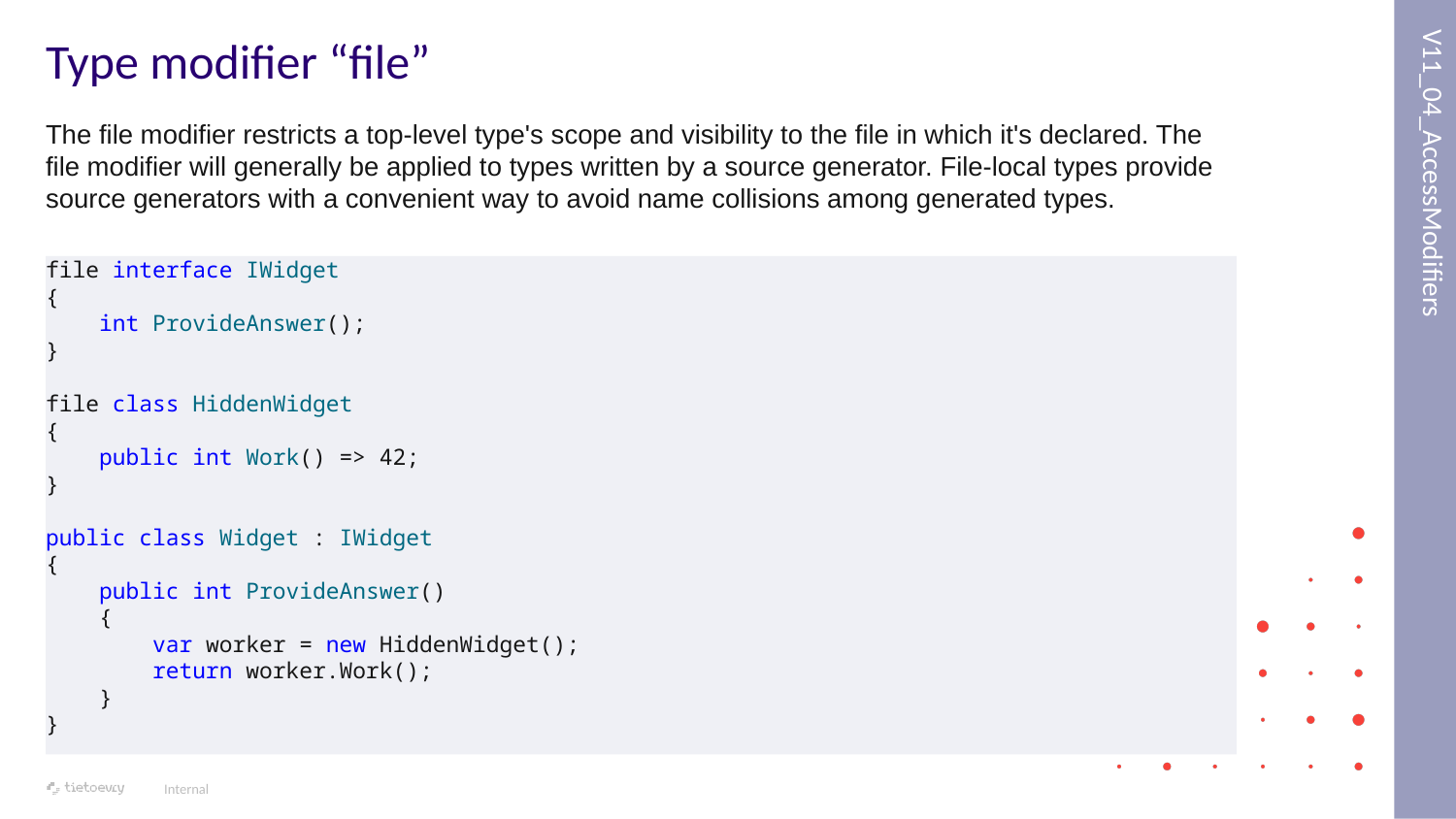

V11_04_AccessModifiers
# Type modifier “file”
The file modifier restricts a top-level type's scope and visibility to the file in which it's declared. The file modifier will generally be applied to types written by a source generator. File-local types provide source generators with a convenient way to avoid name collisions among generated types.
file interface IWidget
{
    int ProvideAnswer();
}
file class HiddenWidget
{
    public int Work() => 42;
}
public class Widget : IWidget
{
    public int ProvideAnswer()
    {
        var worker = new HiddenWidget();
        return worker.Work();
    }
}
Internal
40